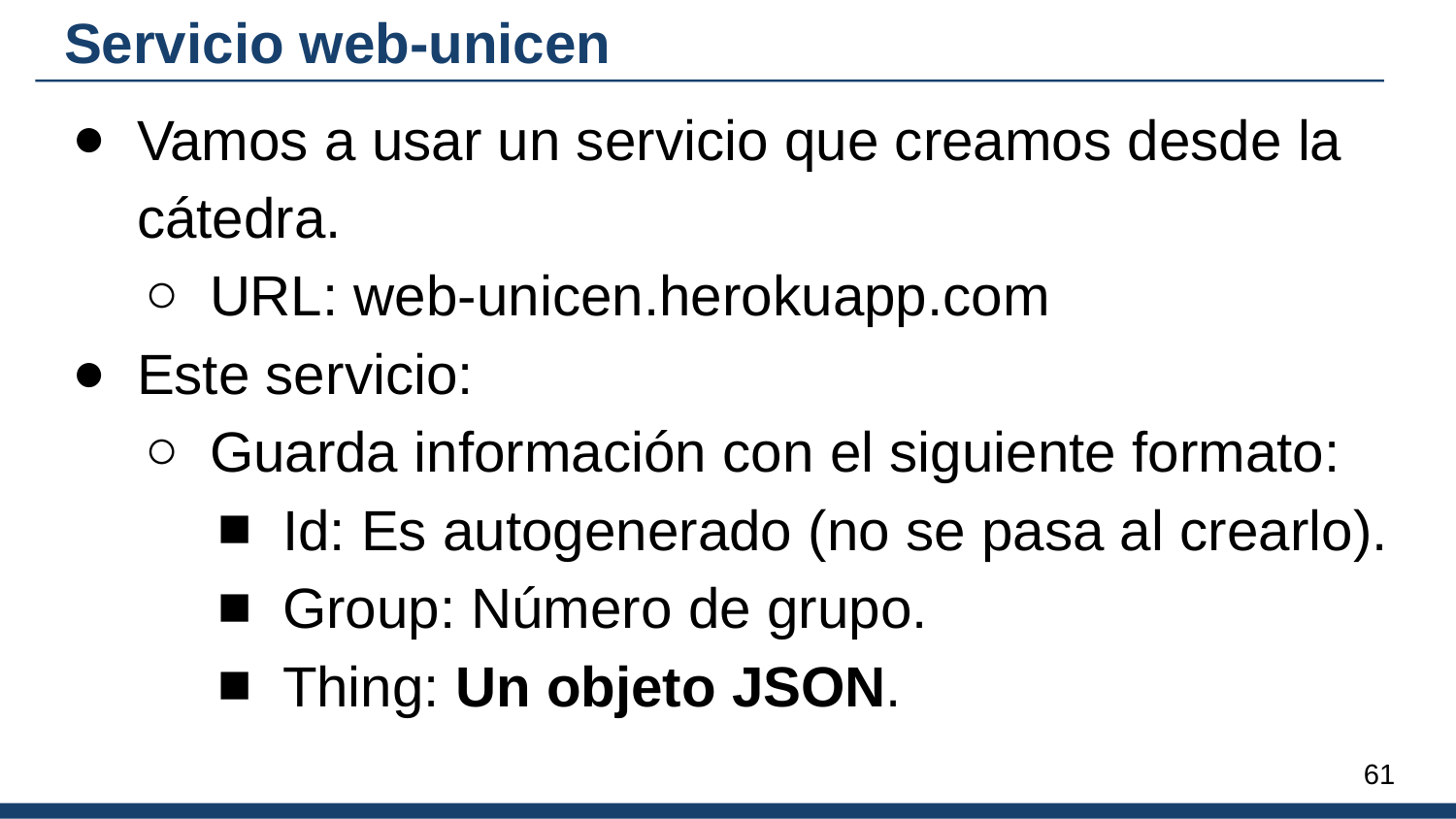

# Servicio web-unicen
Vamos a usar un servicio que creamos desde la cátedra.
URL: web-unicen.herokuapp.com
Este servicio:
Guarda información con el siguiente formato:
Id: Es autogenerado (no se pasa al crearlo).
Group: Número de grupo.
Thing: Un objeto JSON.

61